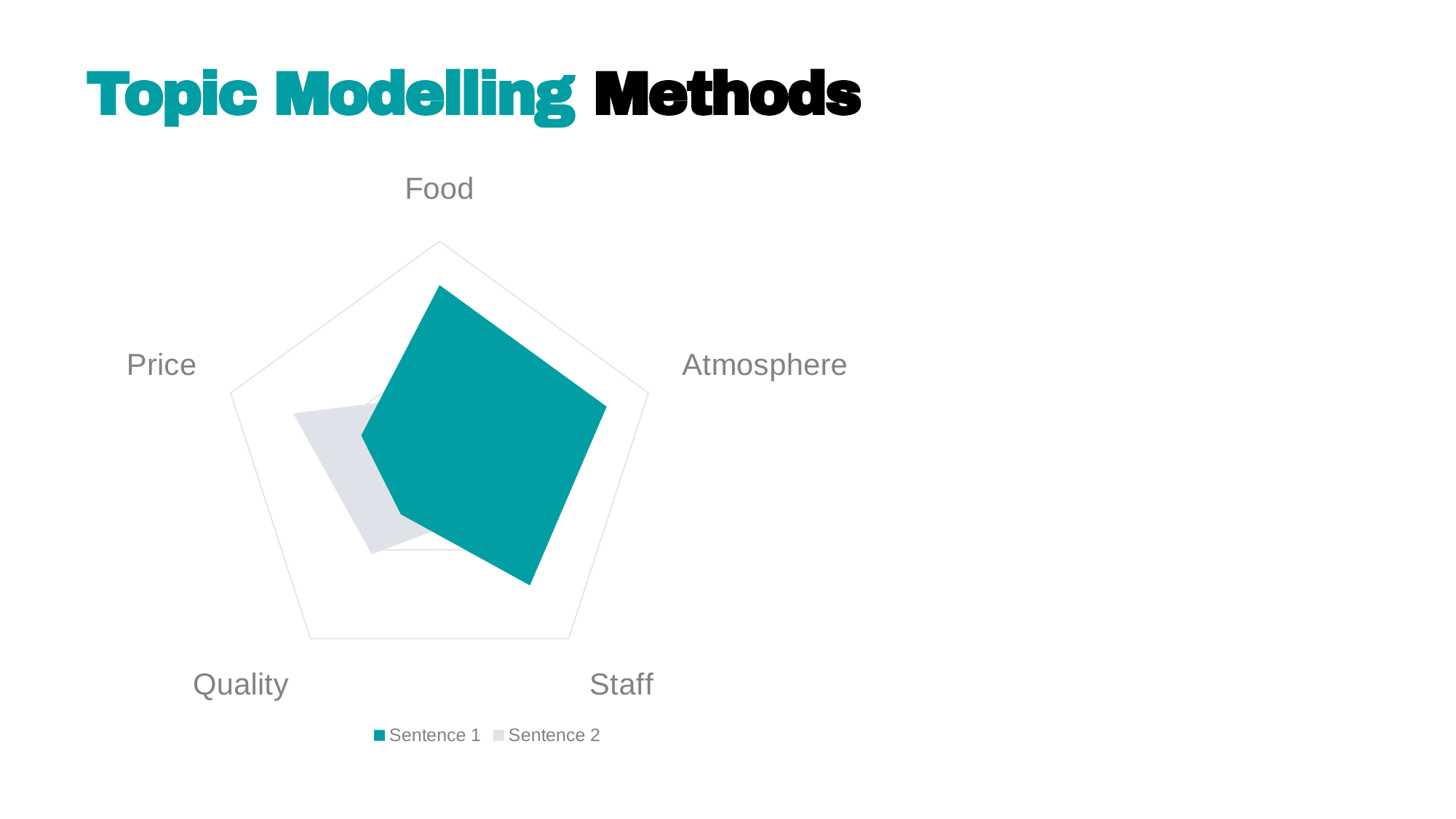

Topic Modelling Methods

### Chart

| Category | Sentence 1 | Sentence 2 |
|---|---|---|
| Food | 32.0 | 12.0 |
| Atmosphere | 32.0 | 12.0 |
| Staff | 28.0 | 12.0 |
| Quality | 12.0 | 21.0 |
| Price | 15.0 | 28.0 |